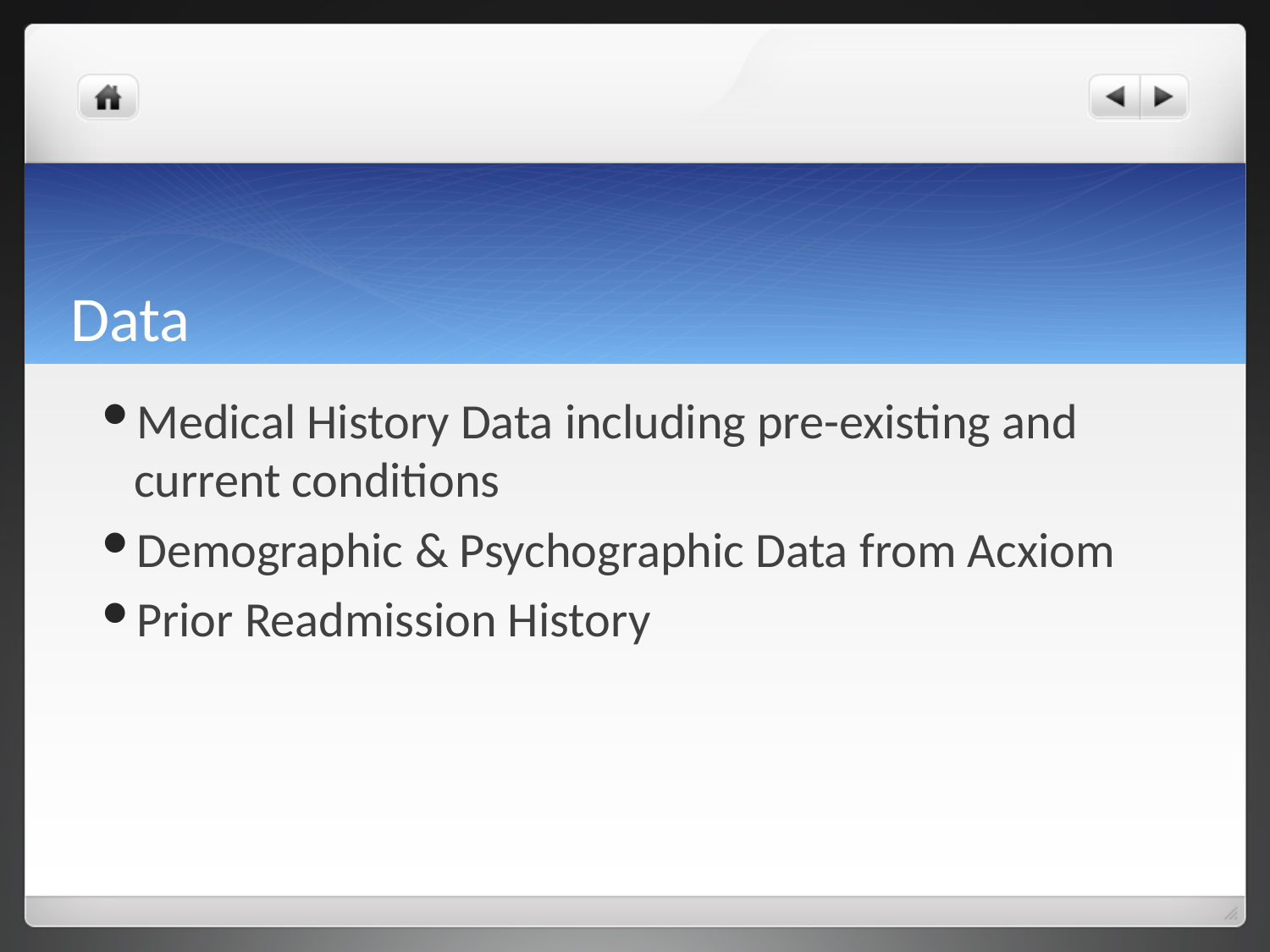

# Data
Medical History Data including pre-existing and current conditions
Demographic & Psychographic Data from Acxiom
Prior Readmission History